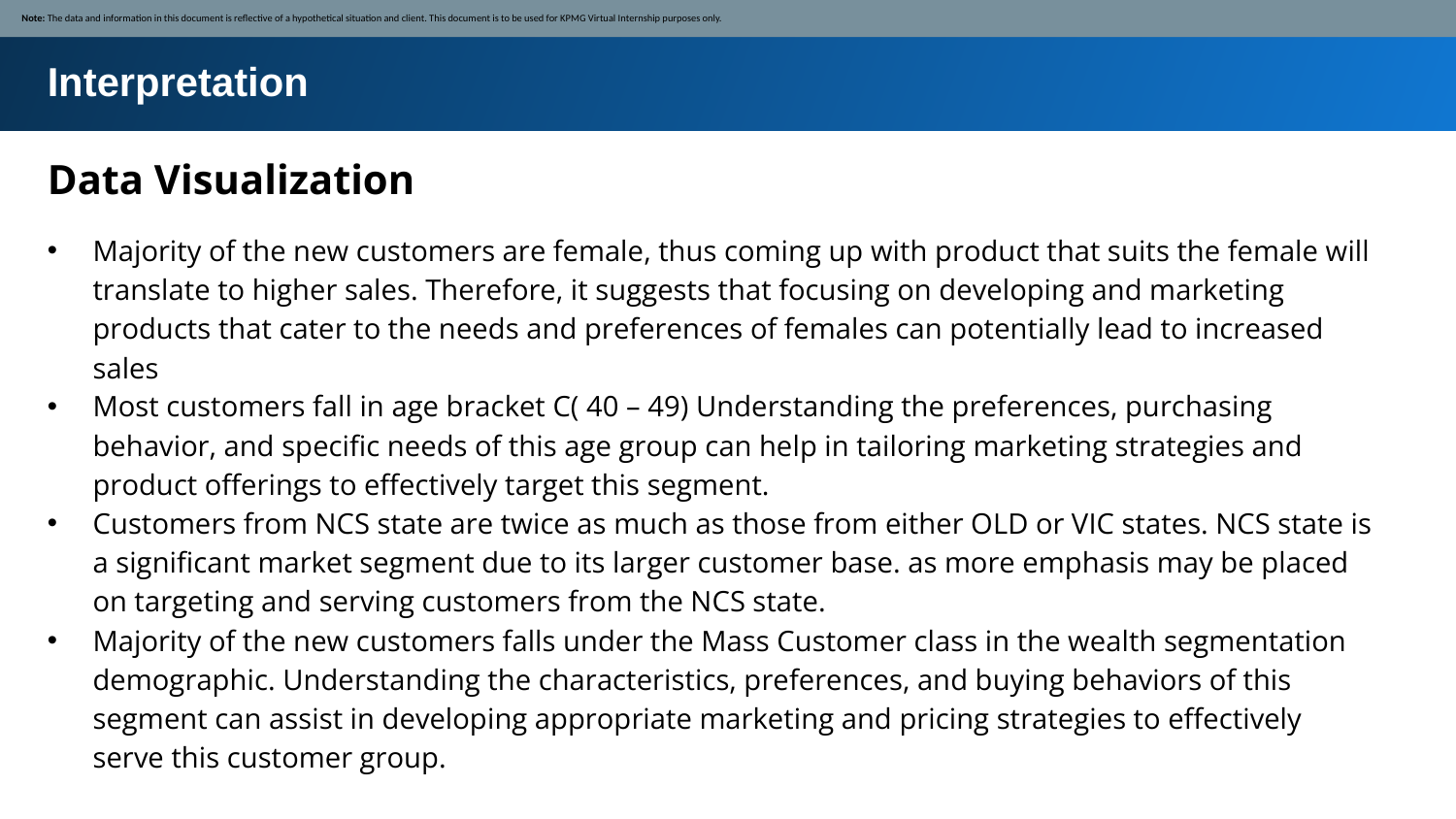

Note: The data and information in this document is reflective of a hypothetical situation and client. This document is to be used for KPMG Virtual Internship purposes only.
Interpretation
Data Visualization
Majority of the new customers are female, thus coming up with product that suits the female will translate to higher sales. Therefore, it suggests that focusing on developing and marketing products that cater to the needs and preferences of females can potentially lead to increased sales
Most customers fall in age bracket C( 40 – 49) Understanding the preferences, purchasing behavior, and specific needs of this age group can help in tailoring marketing strategies and product offerings to effectively target this segment.
Customers from NCS state are twice as much as those from either OLD or VIC states. NCS state is a significant market segment due to its larger customer base. as more emphasis may be placed on targeting and serving customers from the NCS state.
Majority of the new customers falls under the Mass Customer class in the wealth segmentation demographic. Understanding the characteristics, preferences, and buying behaviors of this segment can assist in developing appropriate marketing and pricing strategies to effectively serve this customer group.